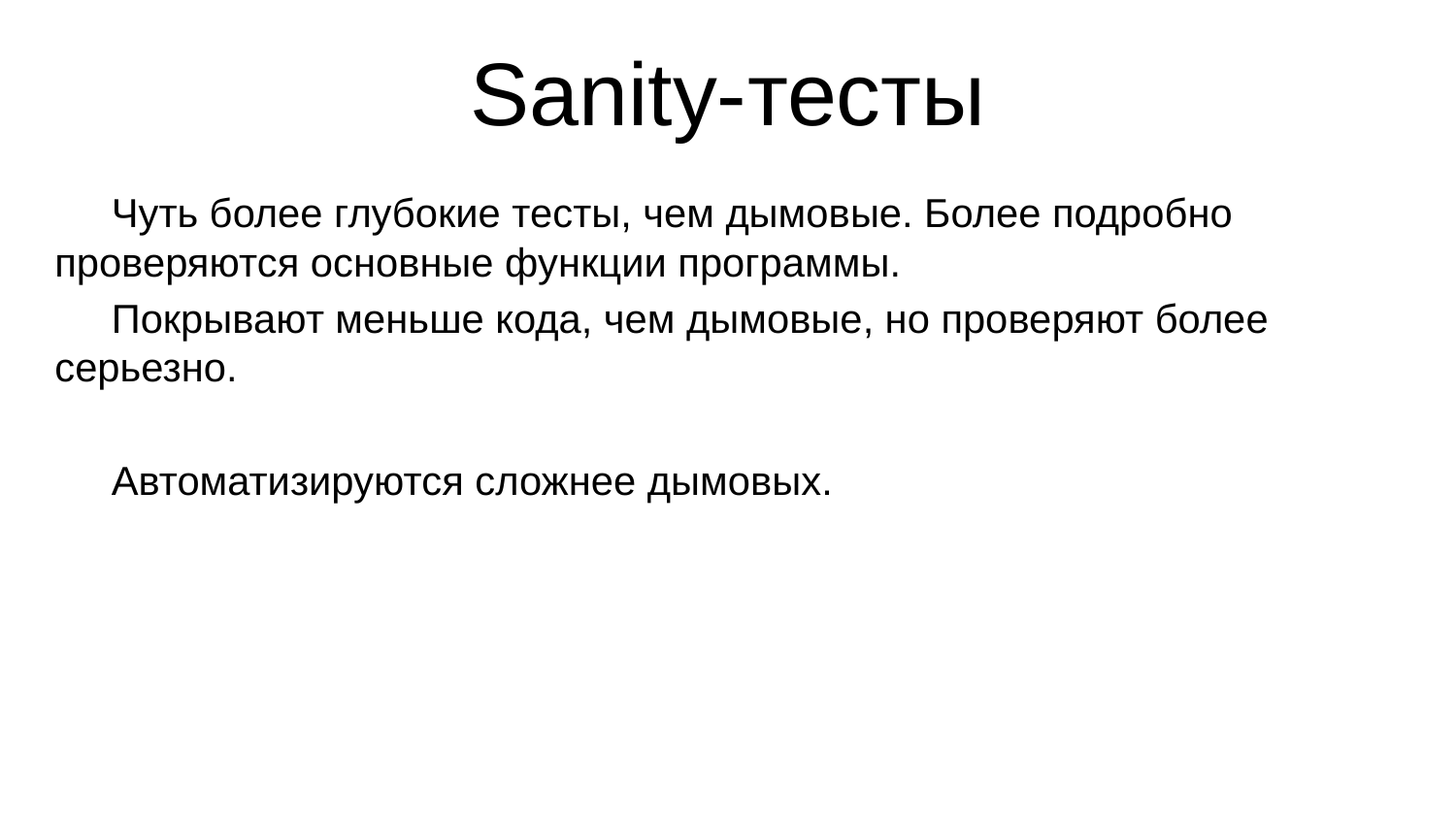

# Sanity-тесты
Чуть более глубокие тесты, чем дымовые. Более подробно проверяются основные функции программы.
Покрывают меньше кода, чем дымовые, но проверяют более серьезно.

Автоматизируются сложнее дымовых.